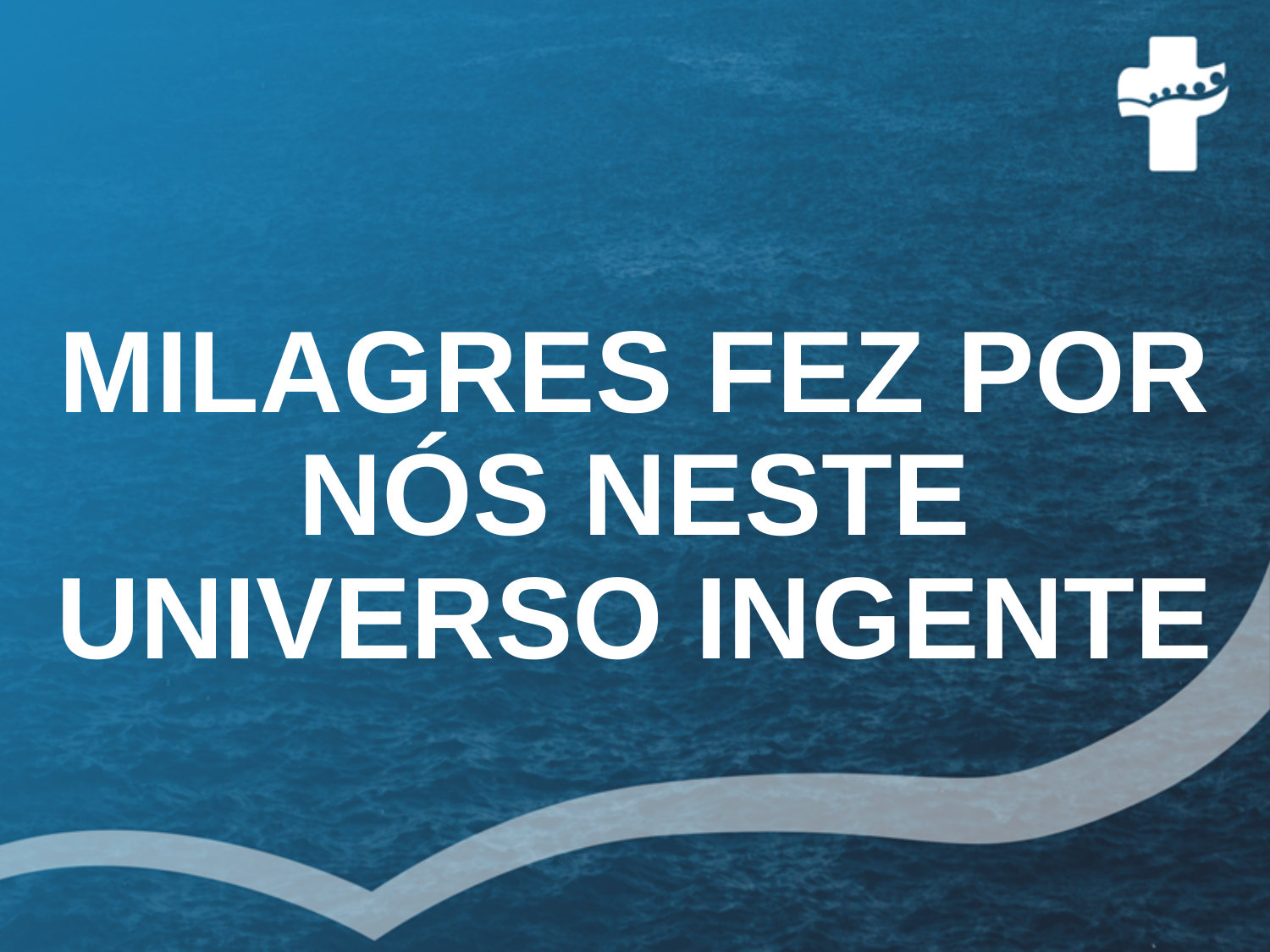

# MILAGRES FEZ POR NÓS NESTE UNIVERSO INGENTE